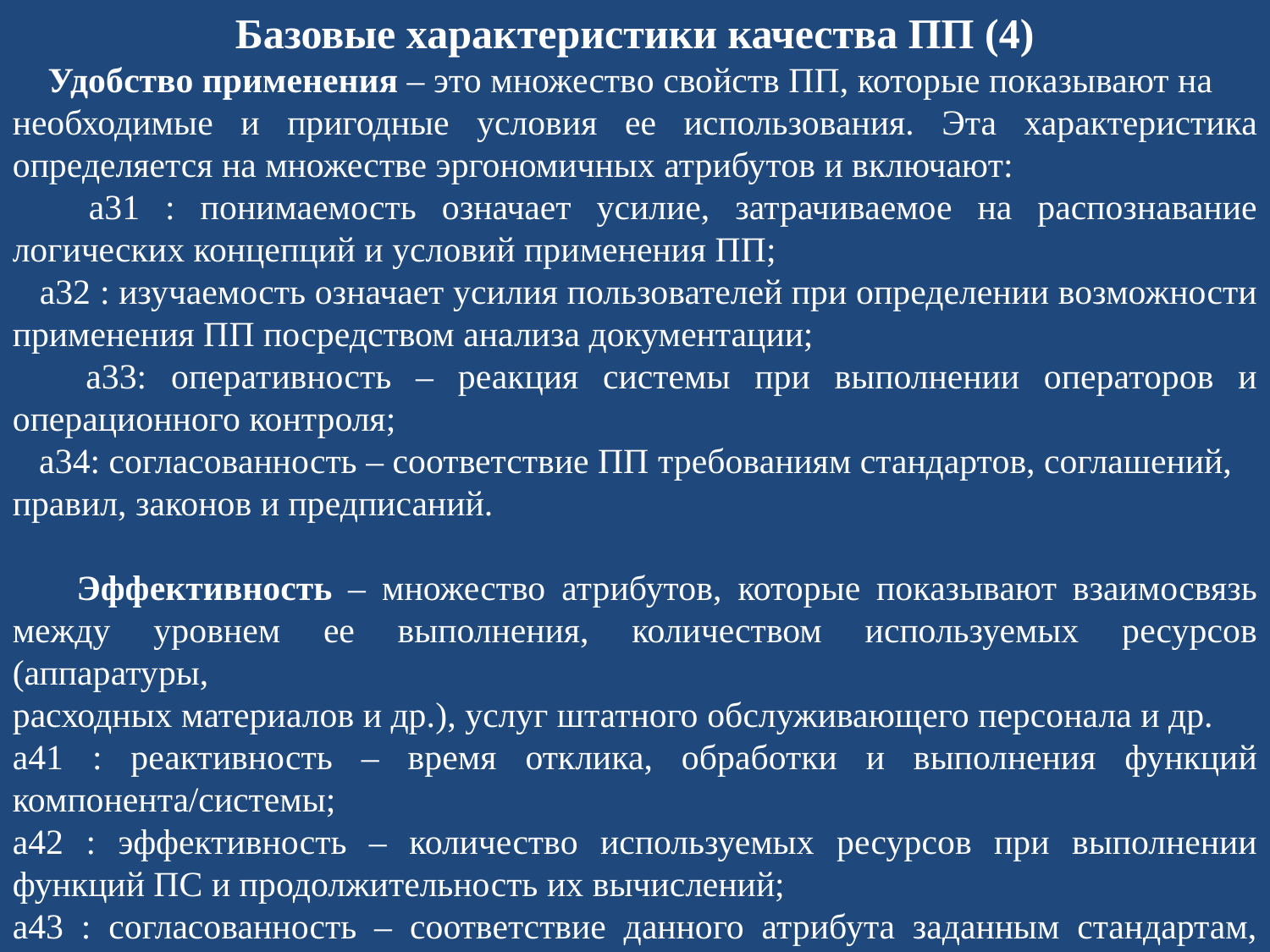

Базовые характеристики качества ПП (4)
    Удобство применения – это множество свойств ПП, которые показывают на
необходимые и пригодные условия ее использования. Эта характеристика определяется на множестве эргономичных атрибутов и включают:
   a31 : понимаемость означает усилие, затрачиваемое на распознавание логических концепций и условий применения ПП;
   a32 : изучаемость означает усилия пользователей при определении возможности применения ПП посредством анализа документации;
   a33: оперативность – реакция системы при выполнении операторов и операционного контроля;
   a34: согласованность – соответствие ПП требованиям стандартов, соглашений,
правил, законов и предписаний.

    Эффективность – множество атрибутов, которые показывают взаимосвязь между уровнем ее выполнения, количеством используемых ресурсов (аппаратуры,
расходных материалов и др.), услуг штатного обслуживающего персонала и др.
a41 : реактивность – время отклика, обработки и выполнения функций компонента/системы;
a42 : эффективность – количество используемых ресурсов при выполнении функций ПС и продолжительность их вычислений;
a43 : согласованность – соответствие данного атрибута заданным стандартам, правилам и предписаниям.